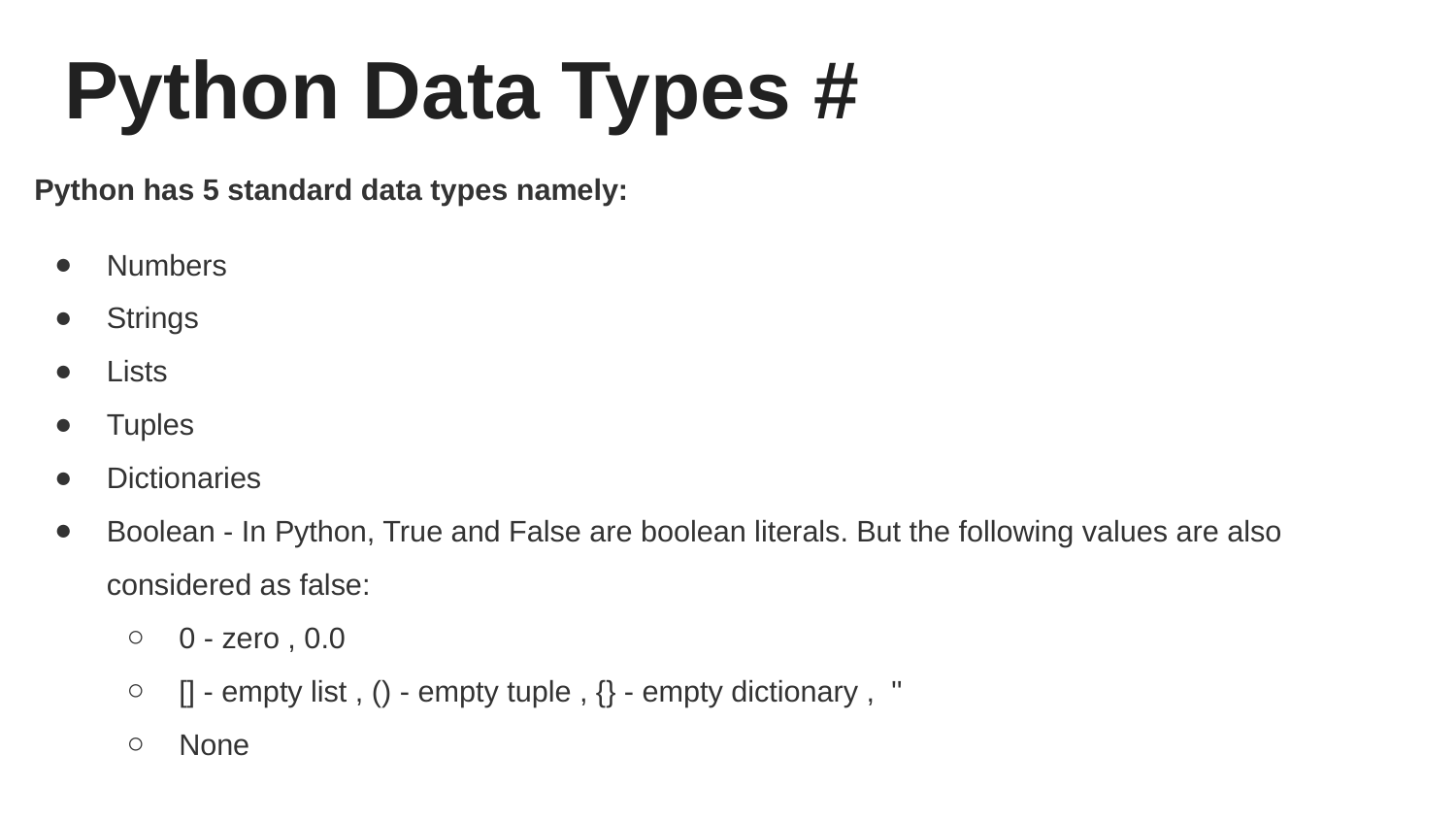

# Python Data Types #

Python has 5 standard data types namely:
Numbers
Strings
Lists
Tuples
Dictionaries
Boolean - In Python, True and False are boolean literals. But the following values are also considered as false:
0 - zero , 0.0
[] - empty list , () - empty tuple , {} - empty dictionary ,  ''
None